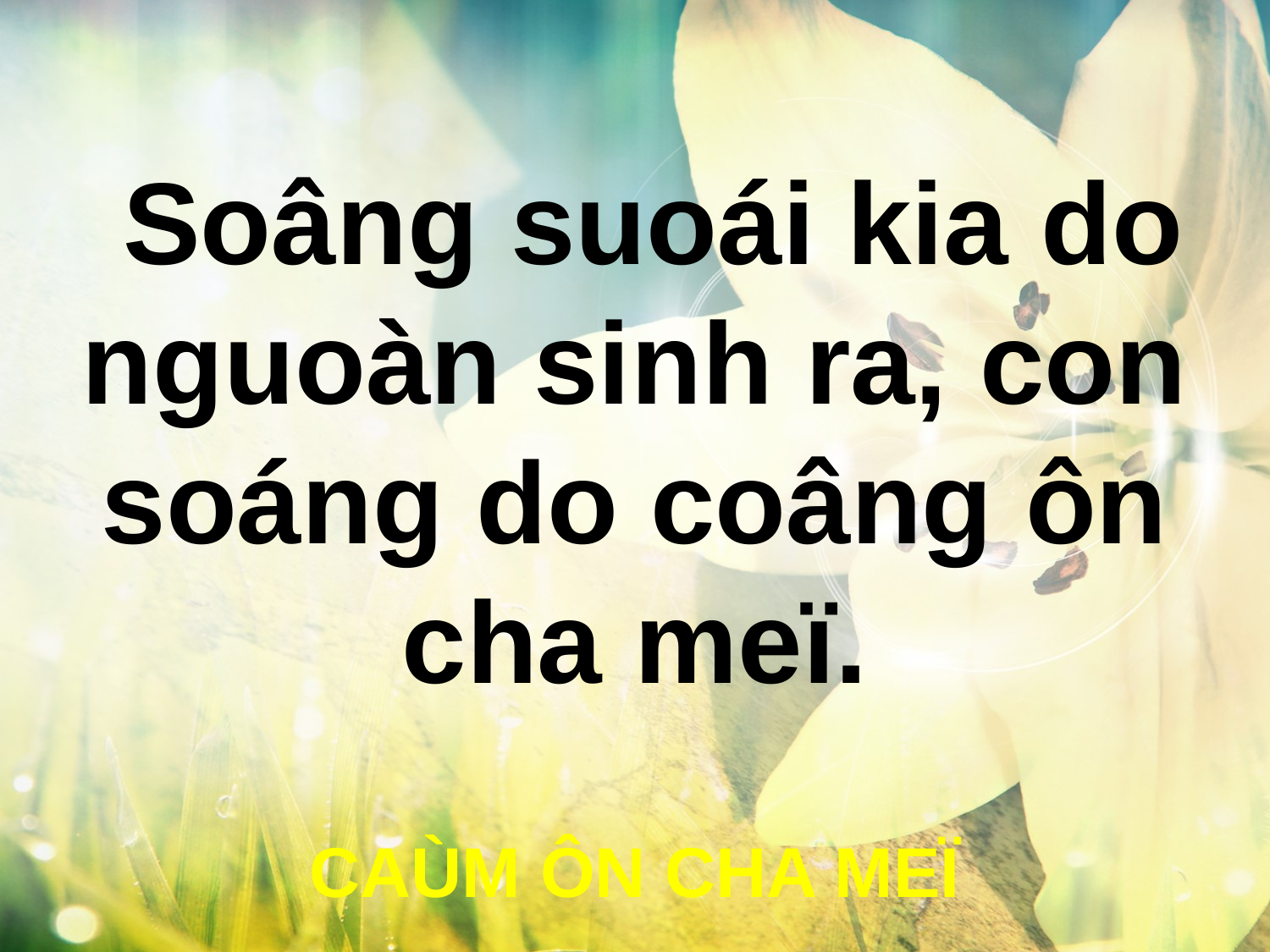

Soâng suoái kia do nguoàn sinh ra, con soáng do coâng ôn cha meï.
CAÙM ÔN CHA MEÏ